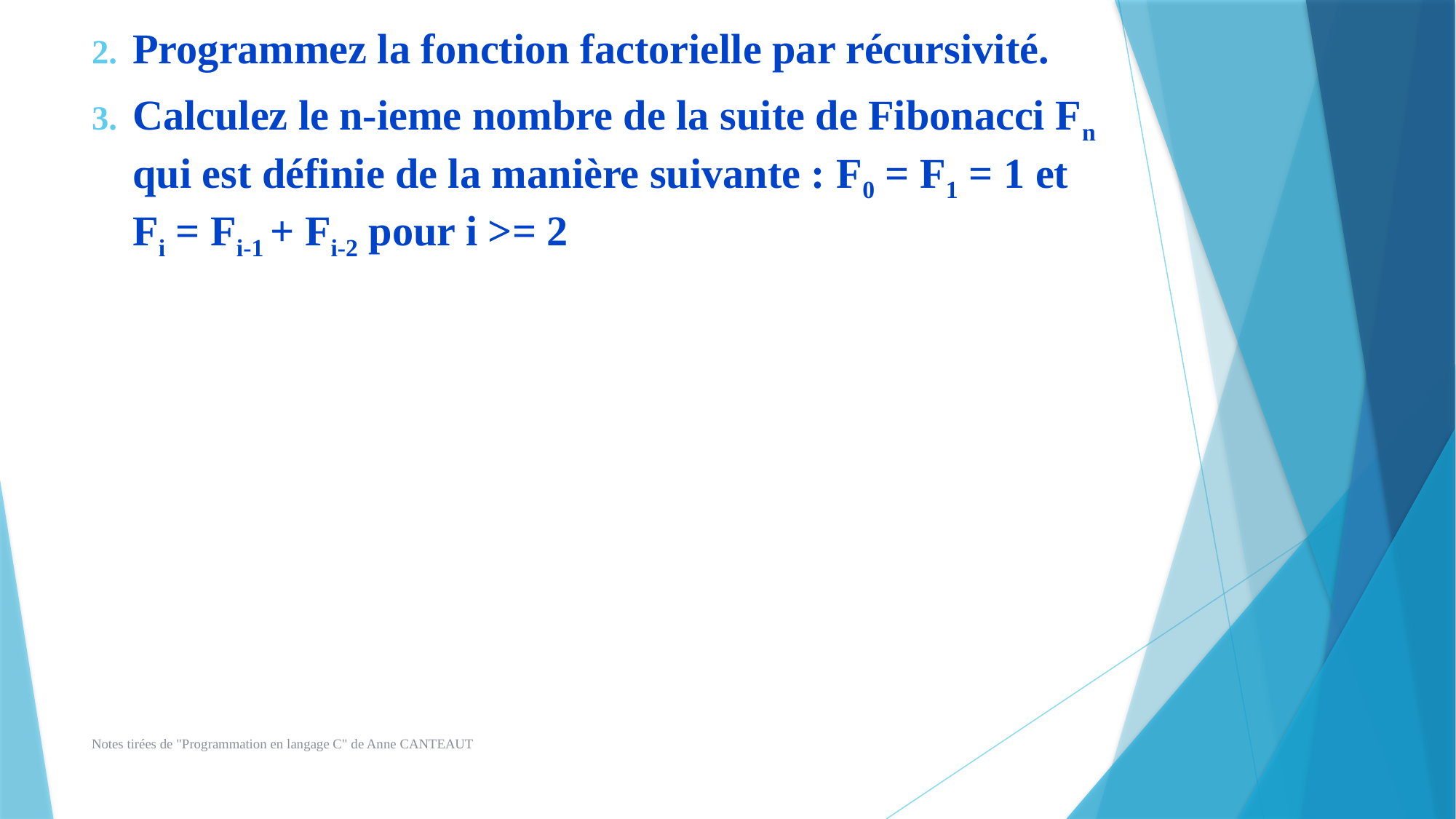

Programmez la fonction factorielle par récursivité.
Calculez le n-ieme nombre de la suite de Fibonacci Fn qui est définie de la manière suivante : F0 = F1 = 1 et Fi = Fi-1 + Fi-2 pour i >= 2

Notes tirées de "Programmation en langage C" de Anne CANTEAUT